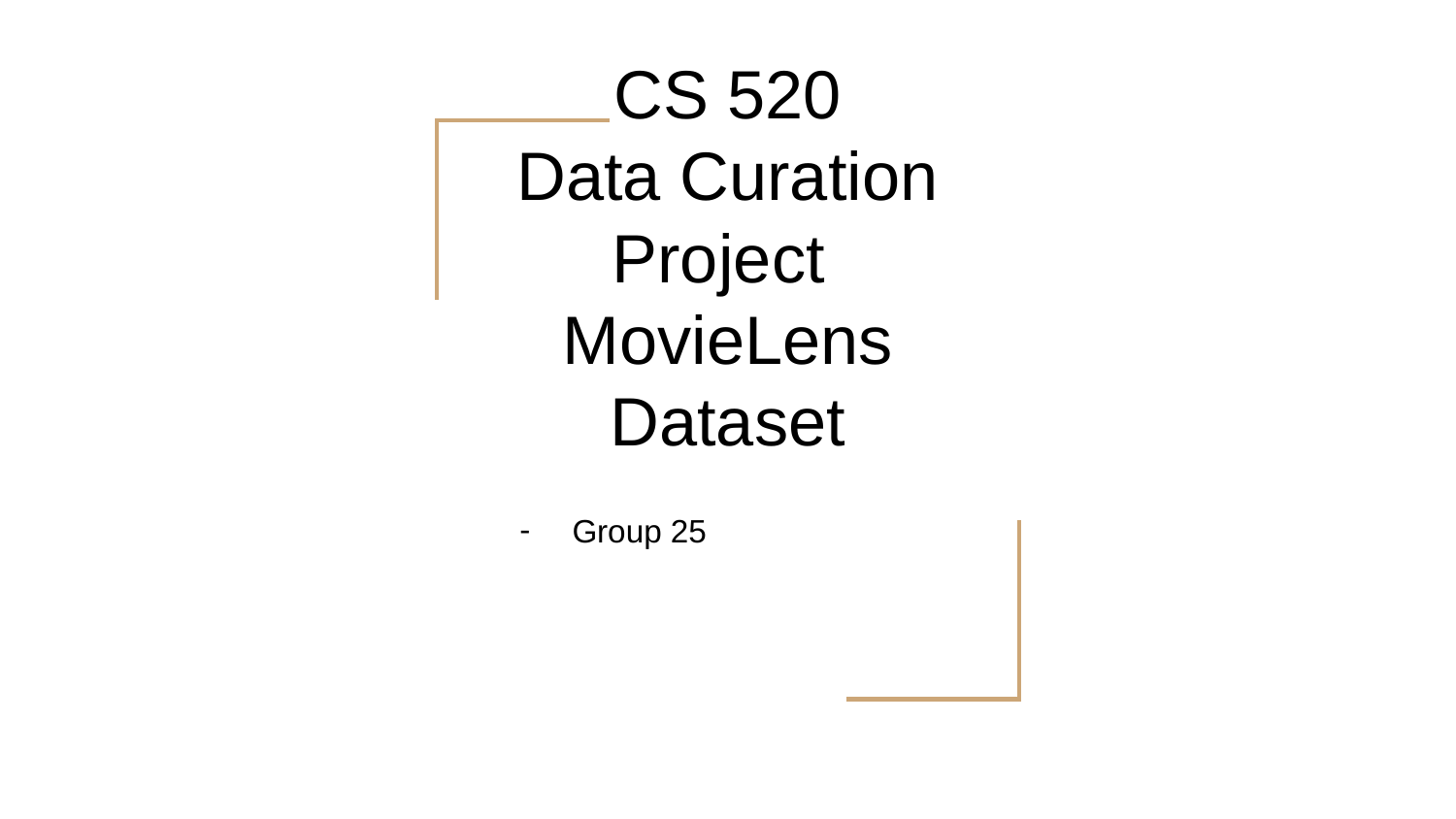

# CS 520 Data Curation Project MovieLens Dataset
Group 25